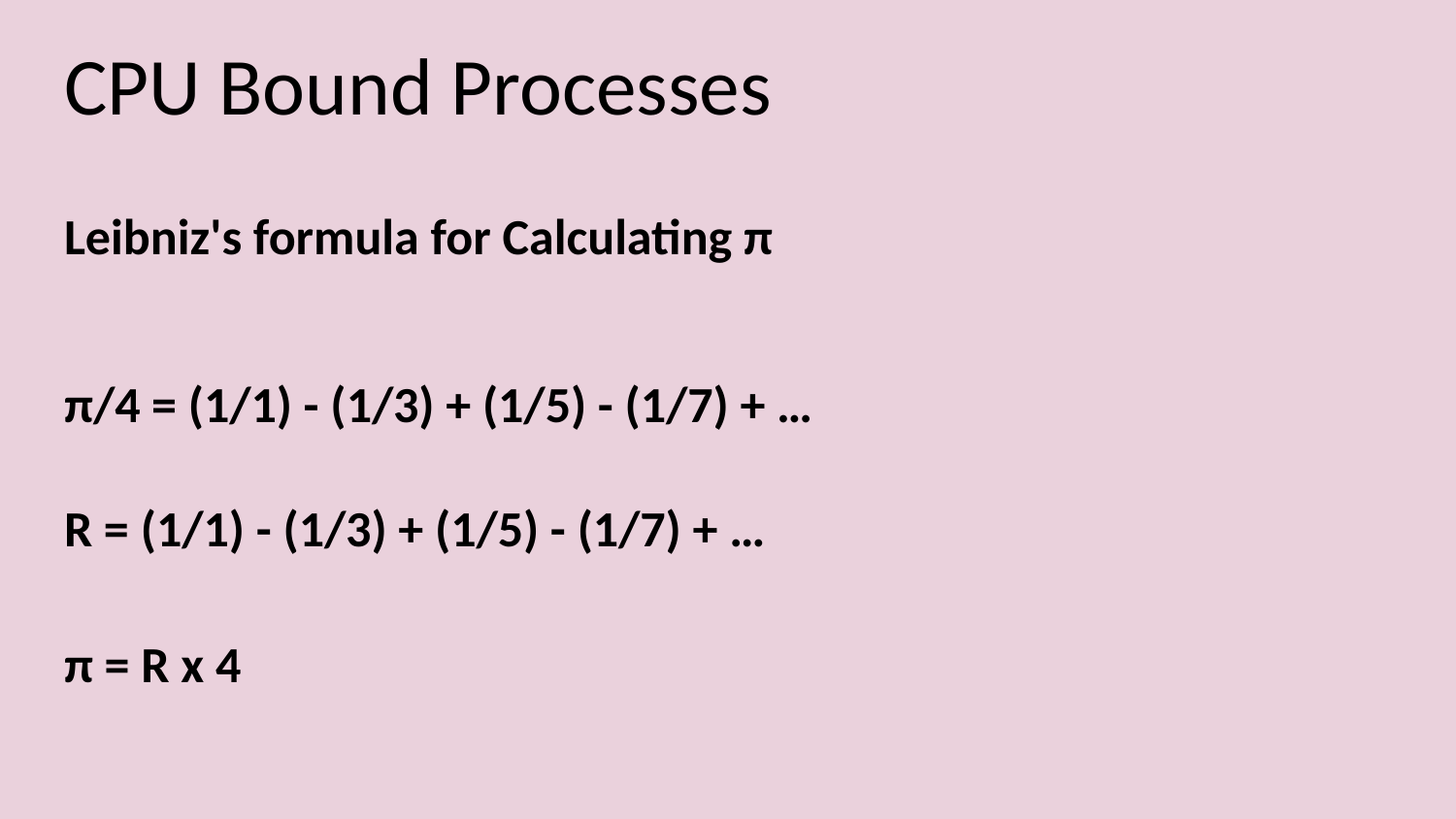

# CPU Bound Processes
Leibniz's formula for Calculating π
π/4 = (1/1) - (1/3) + (1/5) - (1/7) + …
R = (1/1) - (1/3) + (1/5) - (1/7) + …
π = R x 4